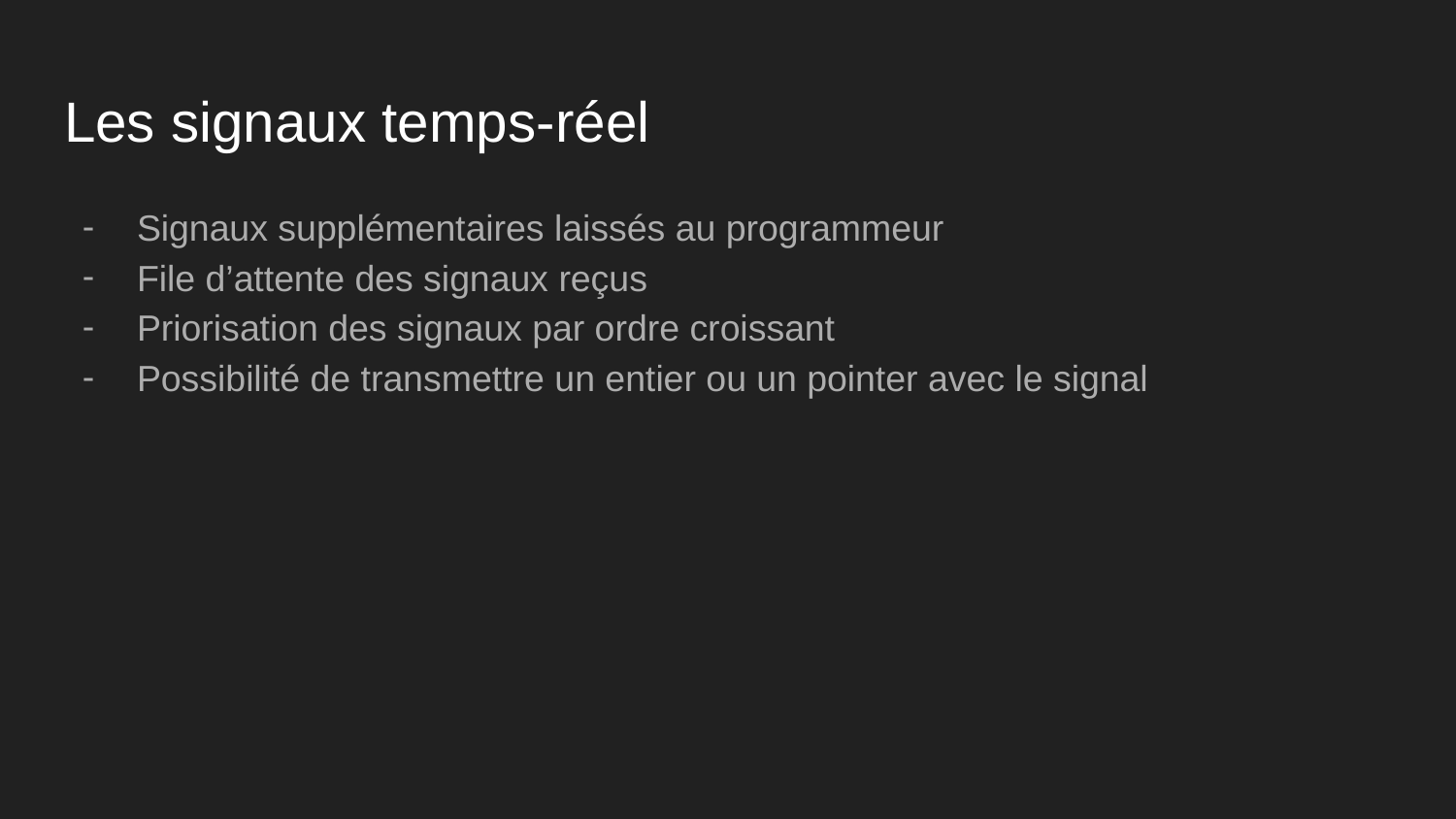

# Les signaux temps-réel
Signaux supplémentaires laissés au programmeur
File d’attente des signaux reçus
Priorisation des signaux par ordre croissant
Possibilité de transmettre un entier ou un pointer avec le signal